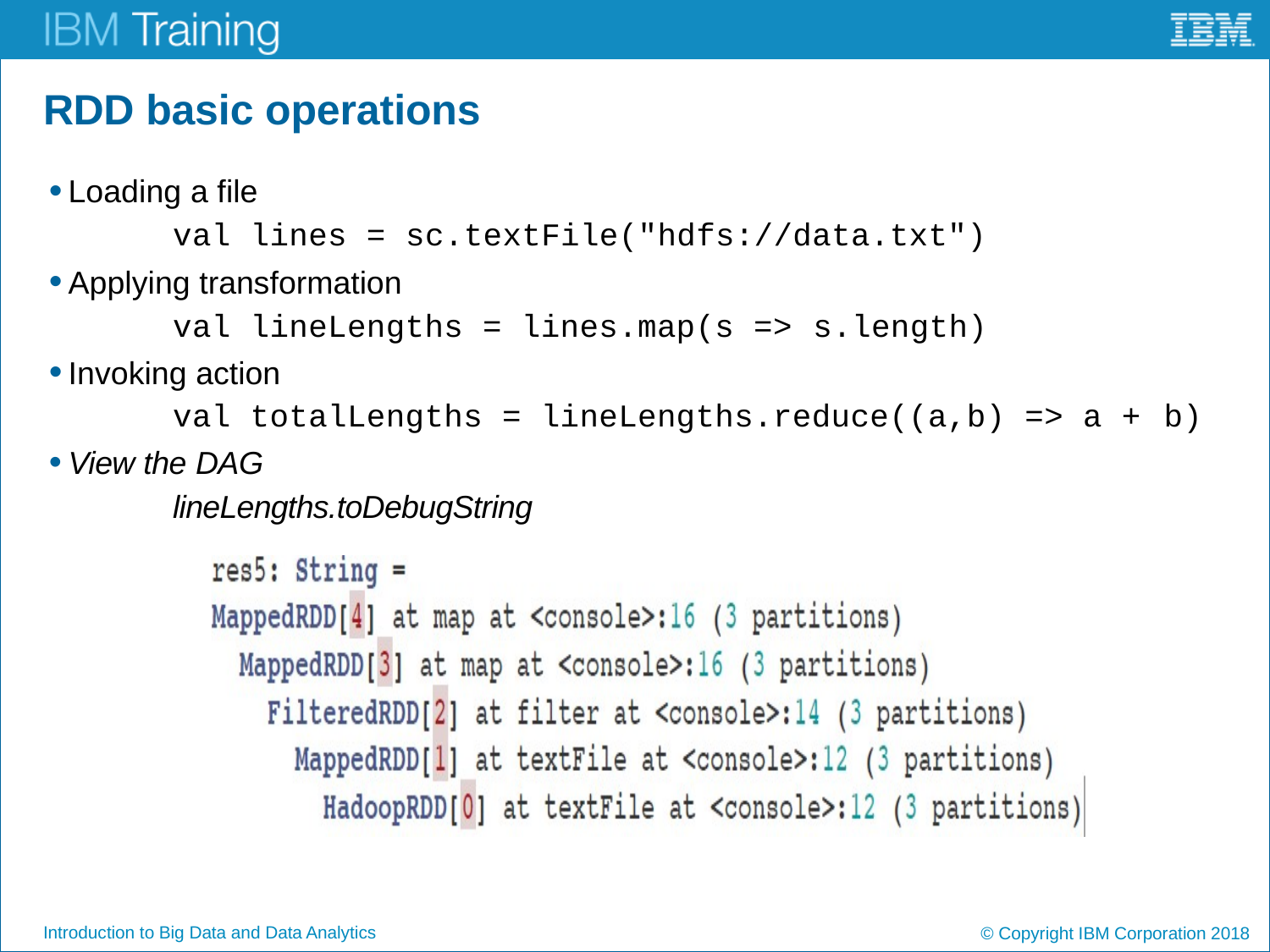

# RDD basic operations
Loading a file
	val lines = sc.textFile("hdfs://data.txt")
Applying transformation
	val lineLengths = lines.map(s => s.length)
Invoking action
	val totalLengths = lineLengths.reduce((a,b) => a + b)
View the DAG
	lineLengths.toDebugString